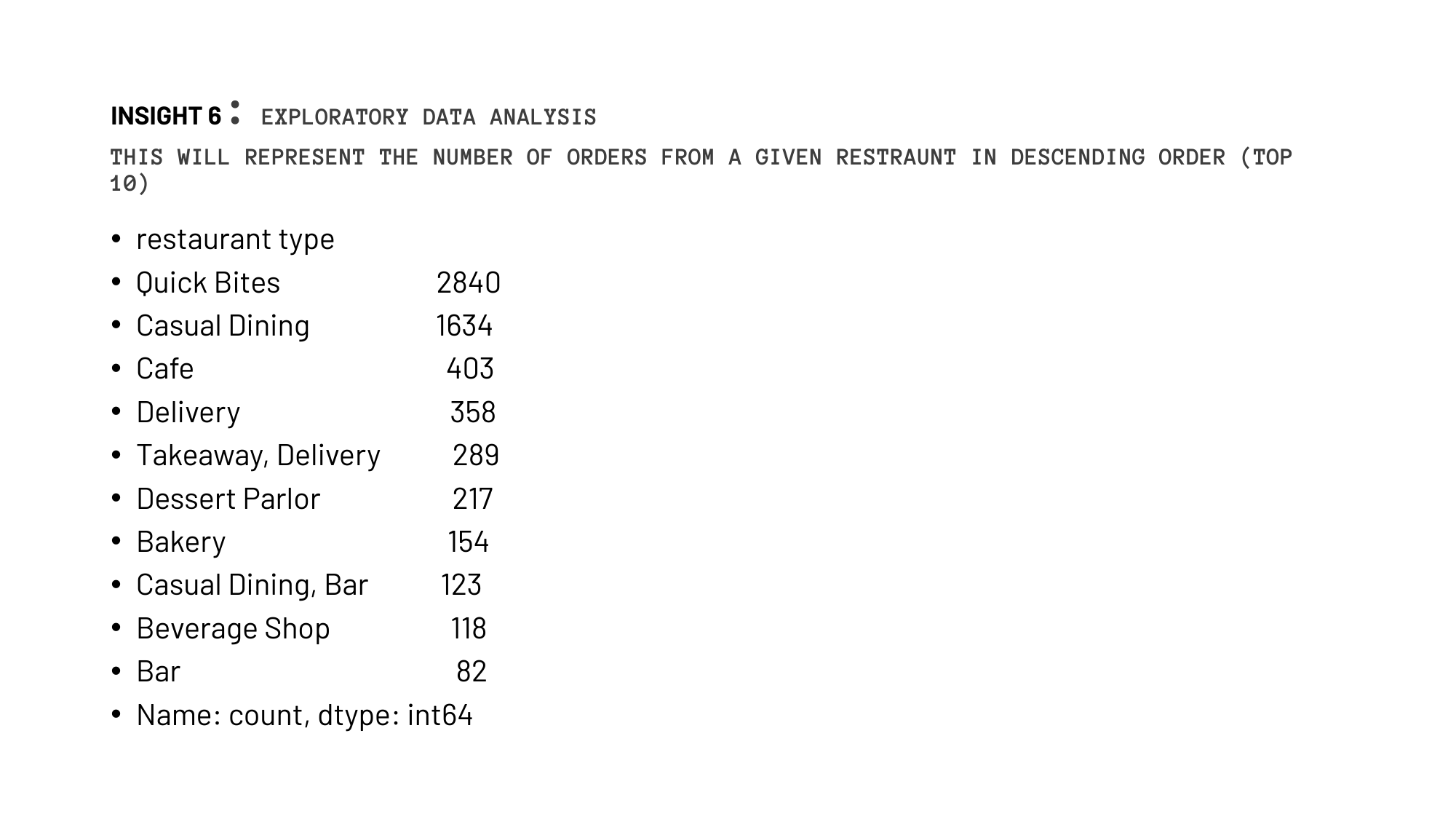

# INSIGHT 6 : EXPLORATORY DATA ANALYSIS
THIS WILL REPRESENT THE NUMBER OF ORDERS FROM A GIVEN RESTRAUNT IN DESCENDING ORDER (TOP 10)

restaurant type
Quick Bites                          2840
Casual Dining                     1634
Cafe                                          403
Delivery                                   358
Takeaway, Delivery            289
Dessert Parlor                      217
Bakery                                     154
Casual Dining, Bar            123
Beverage Shop                    118
Bar                                              82
Name: count, dtype: int64